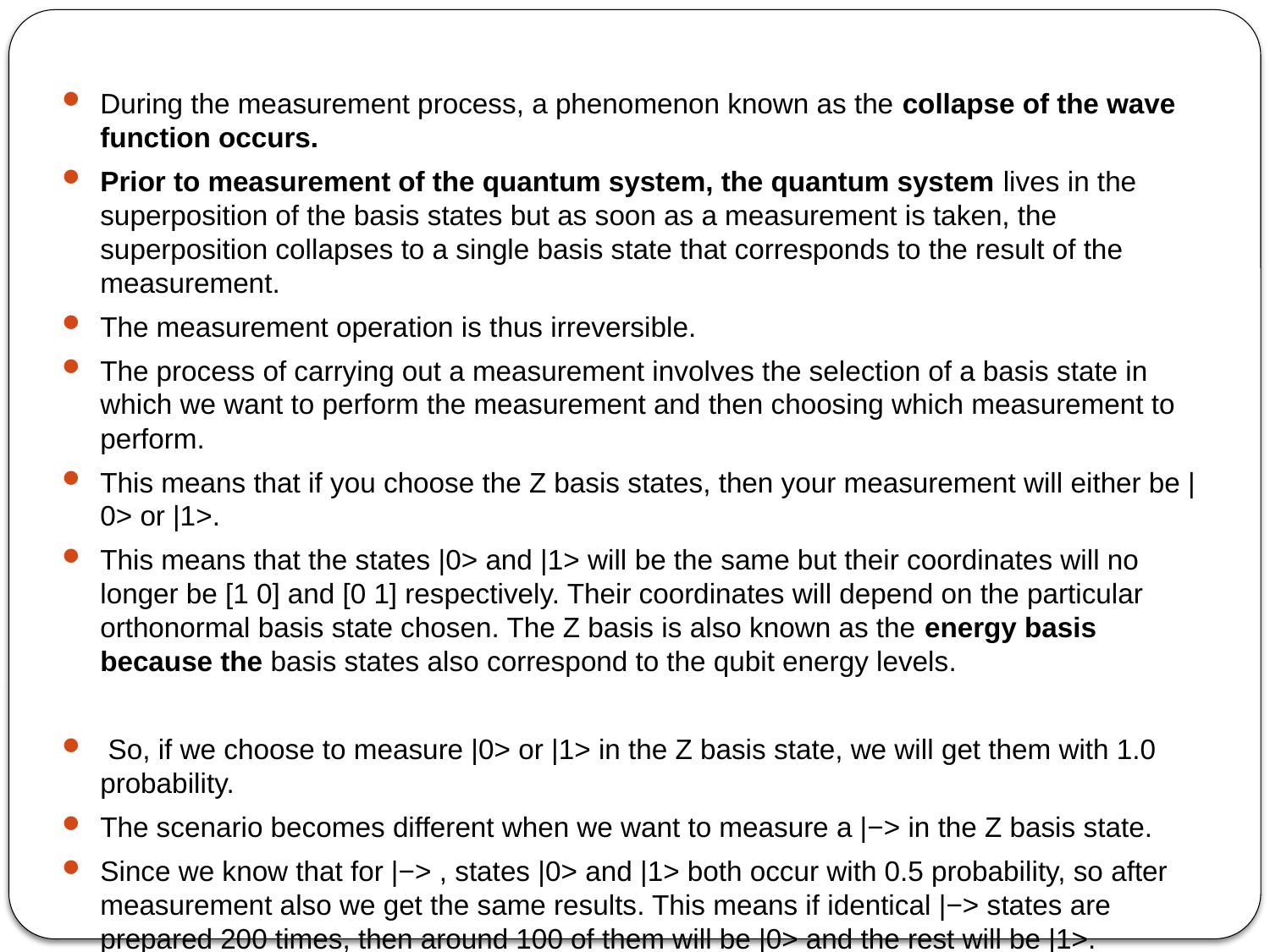

During the measurement process, a phenomenon known as the collapse of the wave function occurs.
Prior to measurement of the quantum system, the quantum system lives in the superposition of the basis states but as soon as a measurement is taken, the superposition collapses to a single basis state that corresponds to the result of the measurement.
The measurement operation is thus irreversible.
The process of carrying out a measurement involves the selection of a basis state in which we want to perform the measurement and then choosing which measurement to perform.
This means that if you choose the Z basis states, then your measurement will either be |0> or |1>.
This means that the states |0> and |1> will be the same but their coordinates will no longer be [1 0] and [0 1] respectively. Their coordinates will depend on the particular orthonormal basis state chosen. The Z basis is also known as the energy basis because the basis states also correspond to the qubit energy levels.

 So, if we choose to measure |0> or |1> in the Z basis state, we will get them with 1.0 probability.
The scenario becomes different when we want to measure a |−> in the Z basis state.
Since we know that for |−> , states |0> and |1> both occur with 0.5 probability, so after measurement also we get the same results. This means if identical |−> states are prepared 200 times, then around 100 of them will be |0> and the rest will be |1>.
Also, if we measure a certain superposition of quantum states and get a particular basis state, then no matter how many times we measure that superposed quantum state, we are going to get that same basis state. This means that if you measure |−> and get |0> after measurement, then if you again measure |−> you will still keep getting |0> as the output.